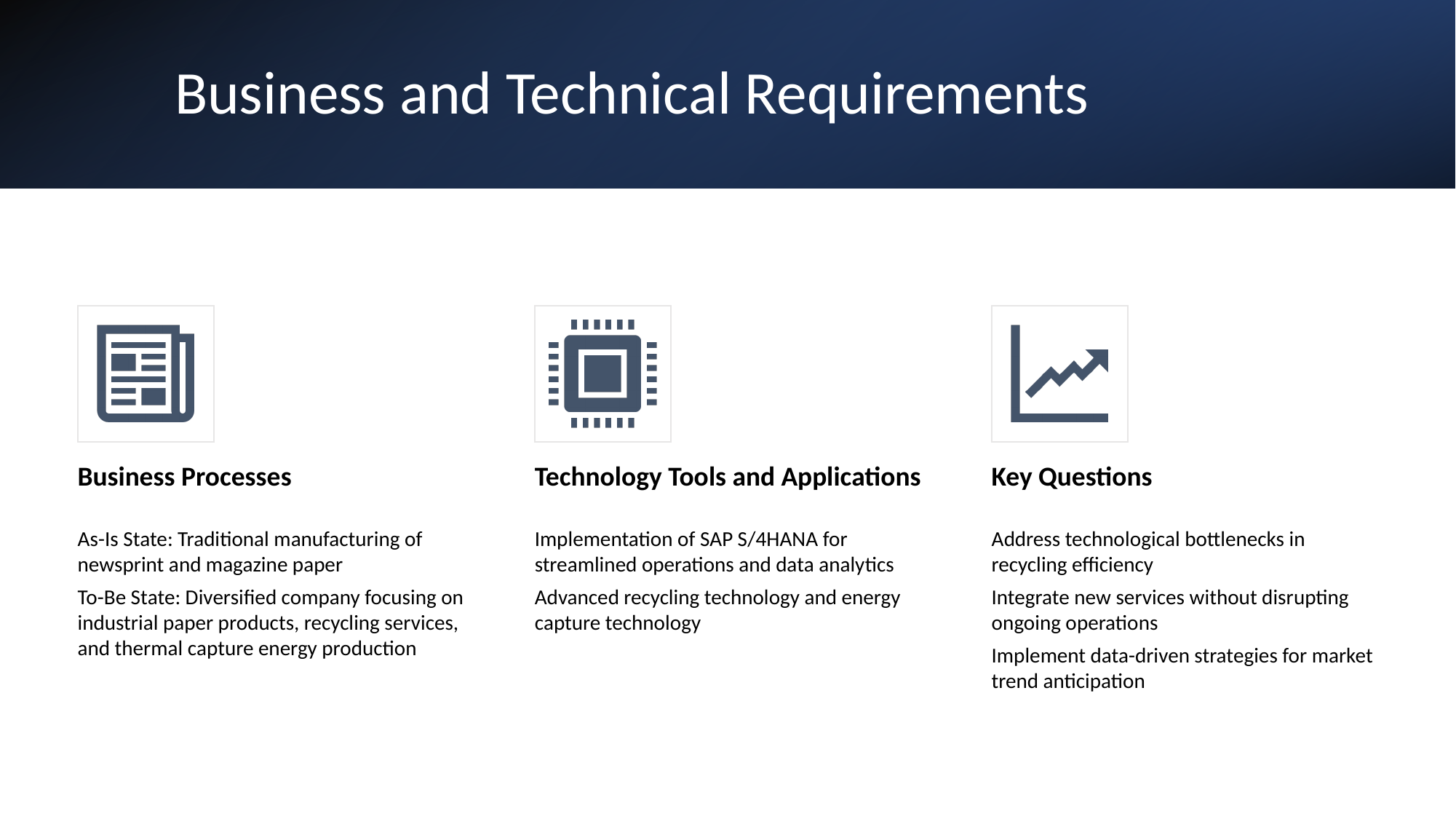

# Business and Technical Requirements
Business Processes
As-Is State: Traditional manufacturing of newsprint and magazine paper
To-Be State: Diversified company focusing on industrial paper products, recycling services, and thermal capture energy production
Technology Tools and Applications
Implementation of SAP S/4HANA for streamlined operations and data analytics
Advanced recycling technology and energy capture technology
Key Questions
Address technological bottlenecks in recycling efficiency
Integrate new services without disrupting ongoing operations
Implement data-driven strategies for market trend anticipation